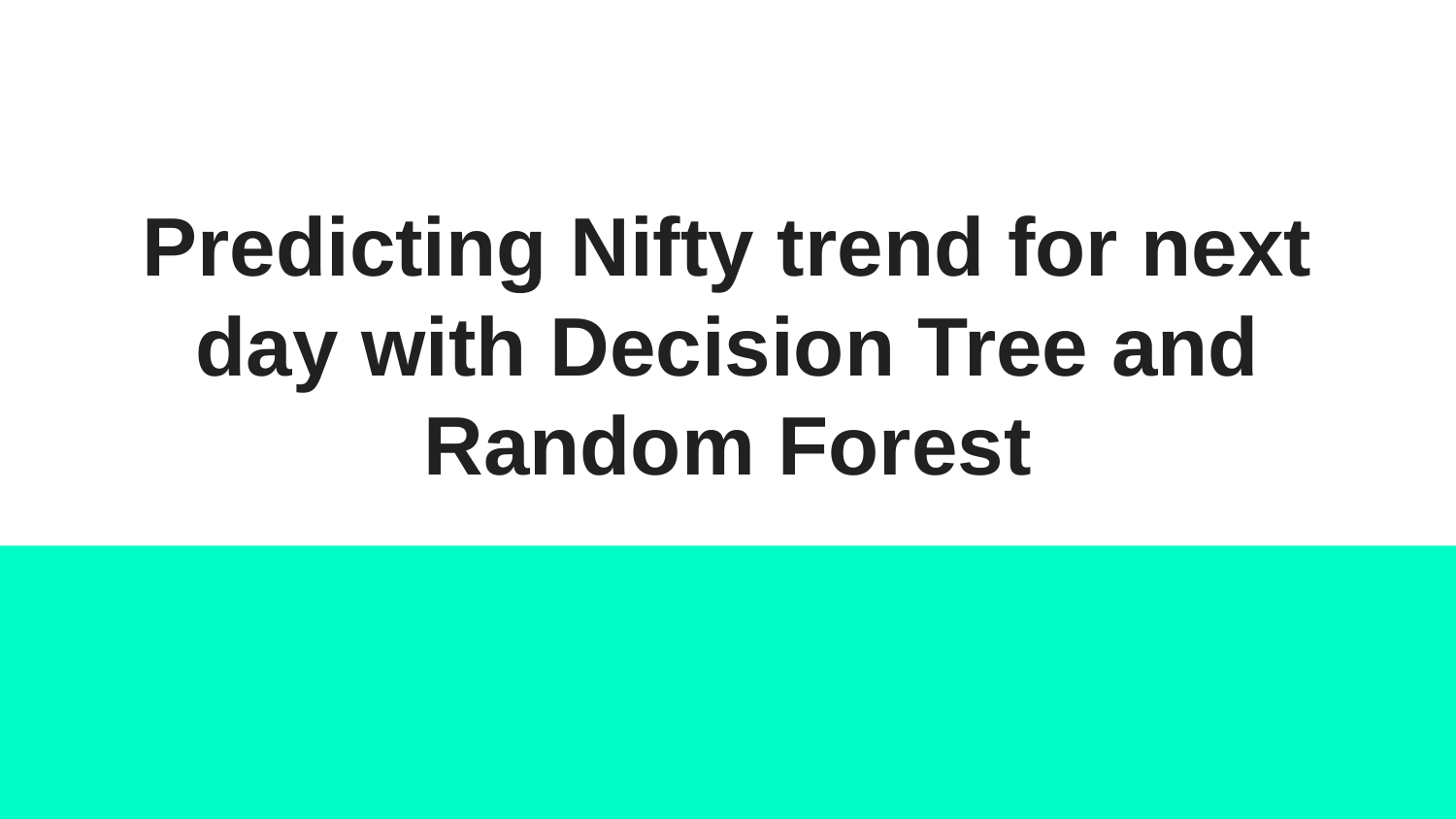

# Predicting Nifty trend for next day with Decision Tree and Random Forest